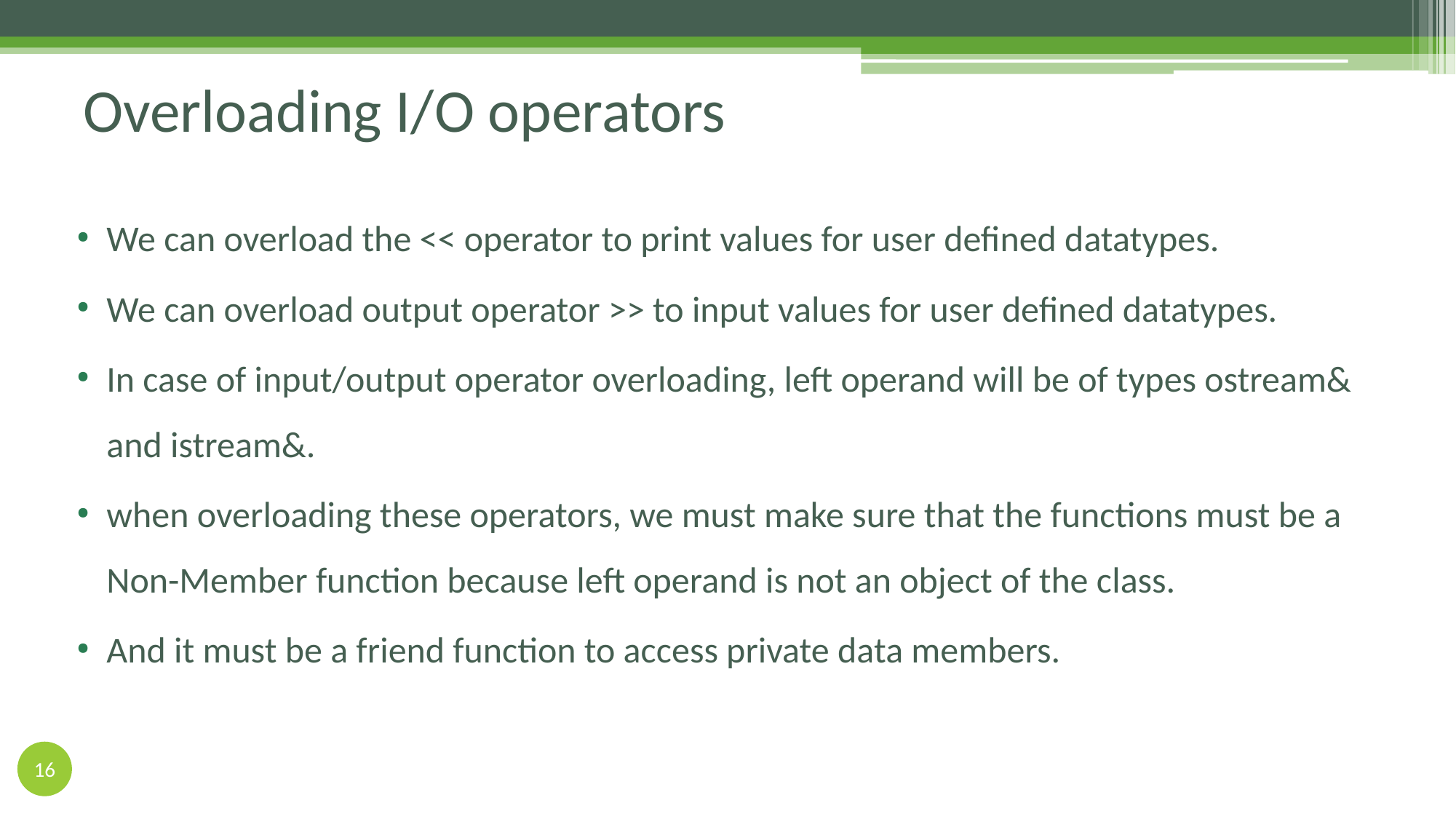

Overloading I/O operators
We can overload the << operator to print values for user defined datatypes.
We can overload output operator >> to input values for user defined datatypes.
In case of input/output operator overloading, left operand will be of types ostream& and istream&.
when overloading these operators, we must make sure that the functions must be a Non-Member function because left operand is not an object of the class.
And it must be a friend function to access private data members.